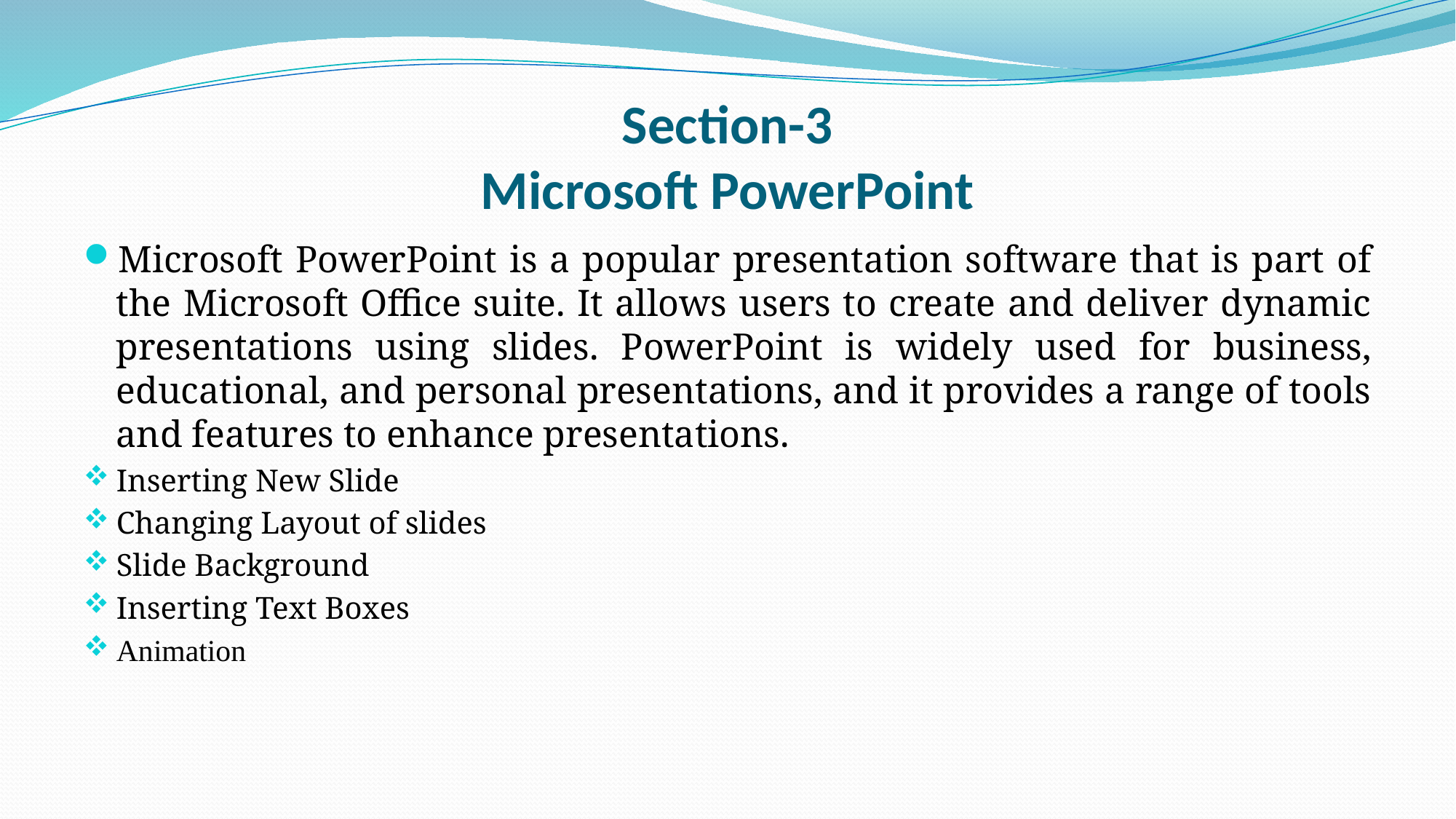

# Section-3 Microsoft PowerPoint
Microsoft PowerPoint is a popular presentation software that is part of the Microsoft Office suite. It allows users to create and deliver dynamic presentations using slides. PowerPoint is widely used for business, educational, and personal presentations, and it provides a range of tools and features to enhance presentations.
Inserting New Slide
Changing Layout of slides
Slide Background
Inserting Text Boxes
Animation